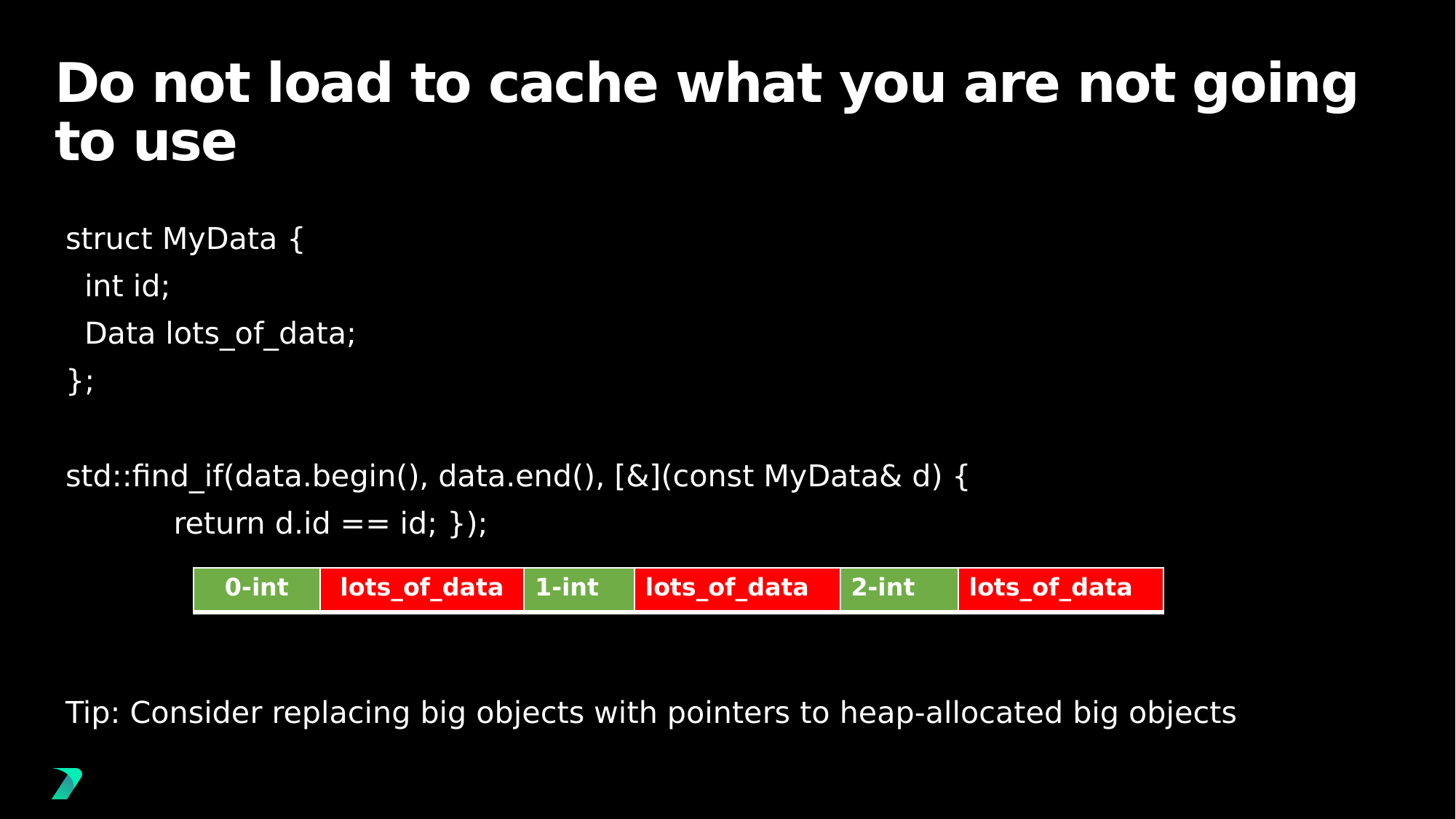

# Do not load to cache what you are not going to use

struct MyData {
  int id;
  Data lots_of_data;
};

std::find_if(data.begin(), data.end(), [&](const MyData& d) {
 						return d.id == id; });

Tip: Consider replacing big objects with pointers to heap-allocated big objects
| 0-int | lots\_of\_data | 1-int | lots\_of\_data | 2-int | lots\_of\_data |
| --- | --- | --- | --- | --- | --- |